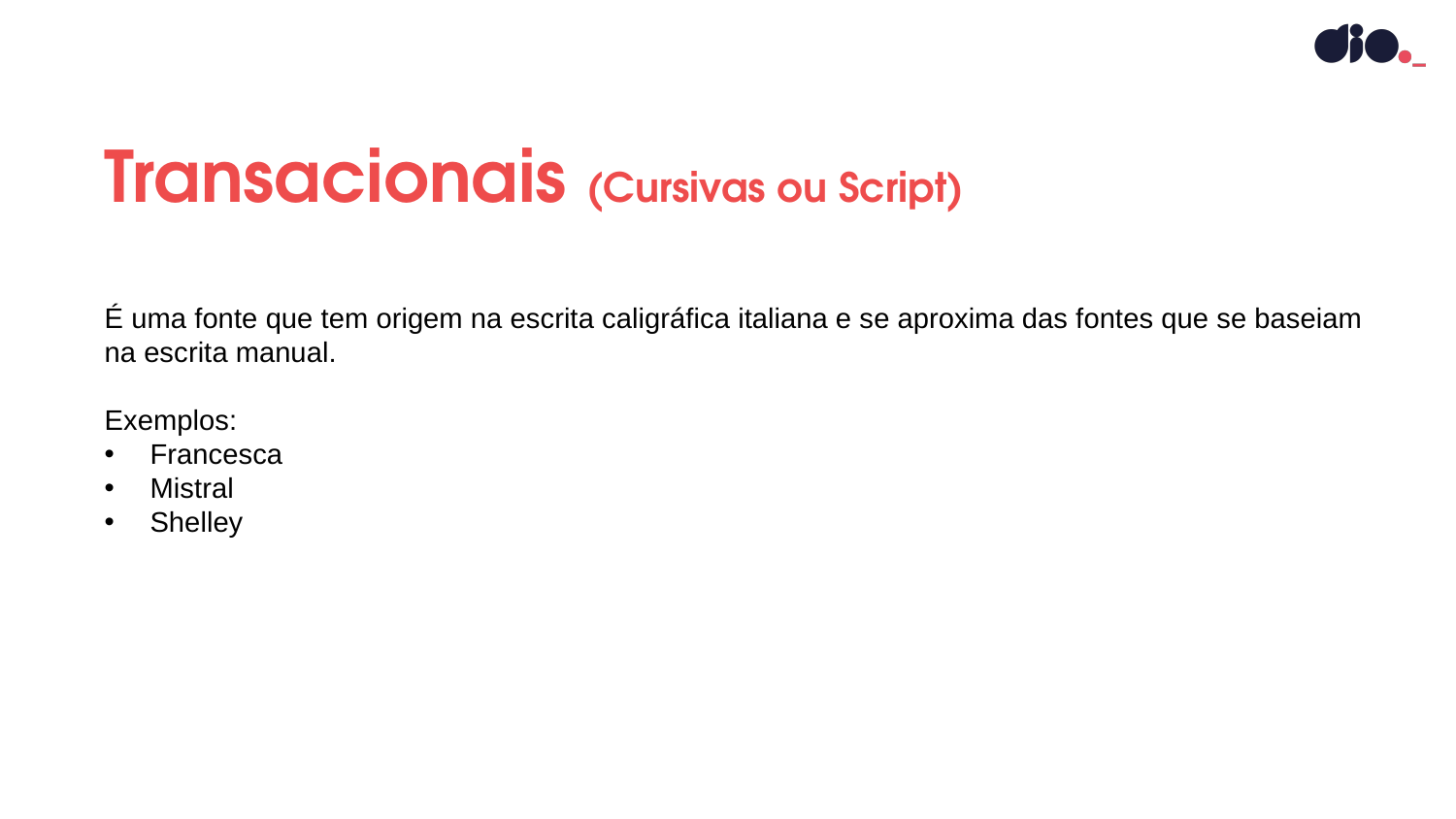

Transacionais (Cursivas ou Script)
É uma fonte que tem origem na escrita caligráfica italiana e se aproxima das fontes que se baseiam na escrita manual.

Exemplos:
Francesca
Mistral
Shelley